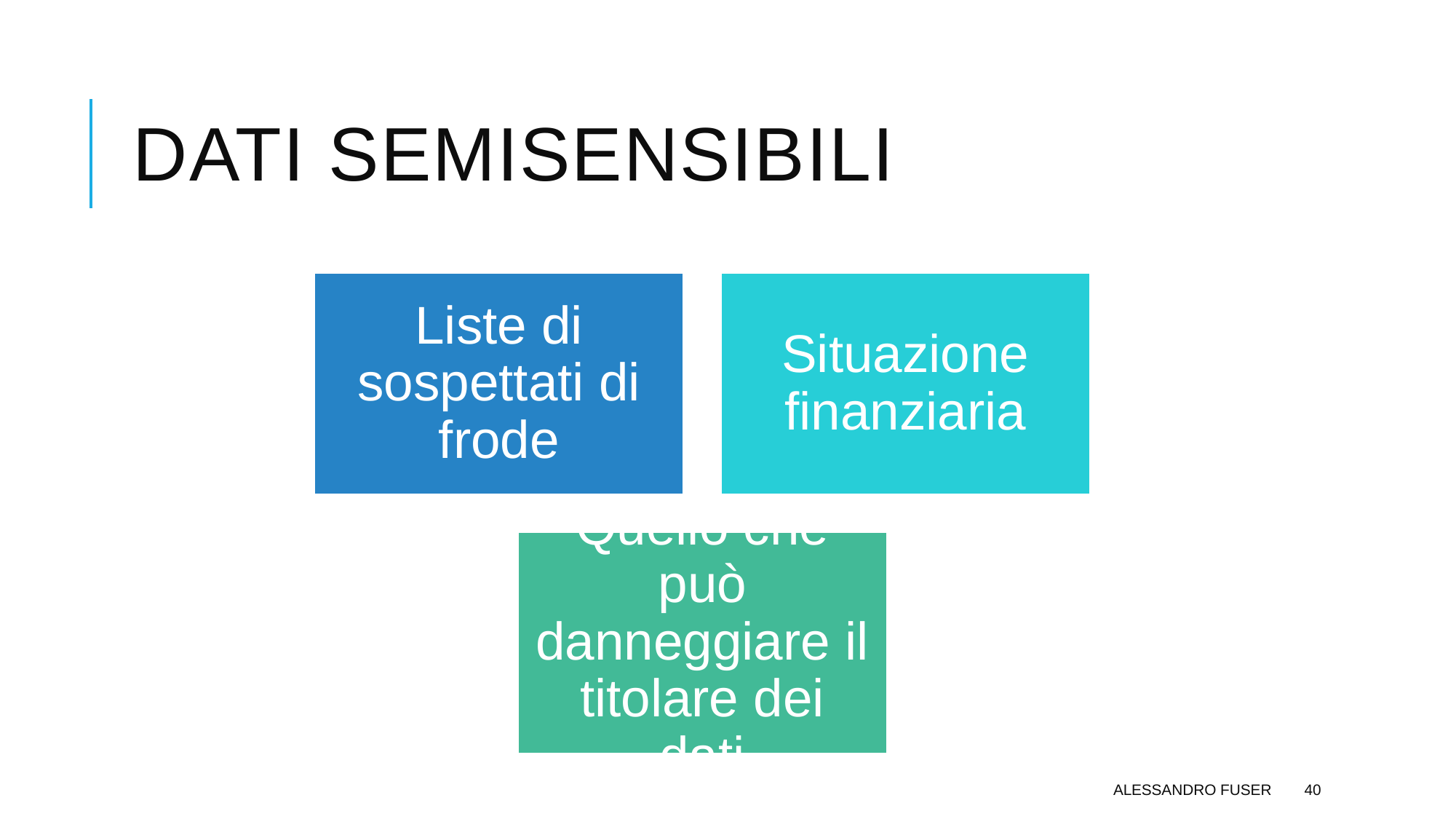

# Dati semisensibili
Liste di sospettati di frode
Situazione finanziaria
Quello che può danneggiare il titolare dei dati
Alessandro Fuser
40